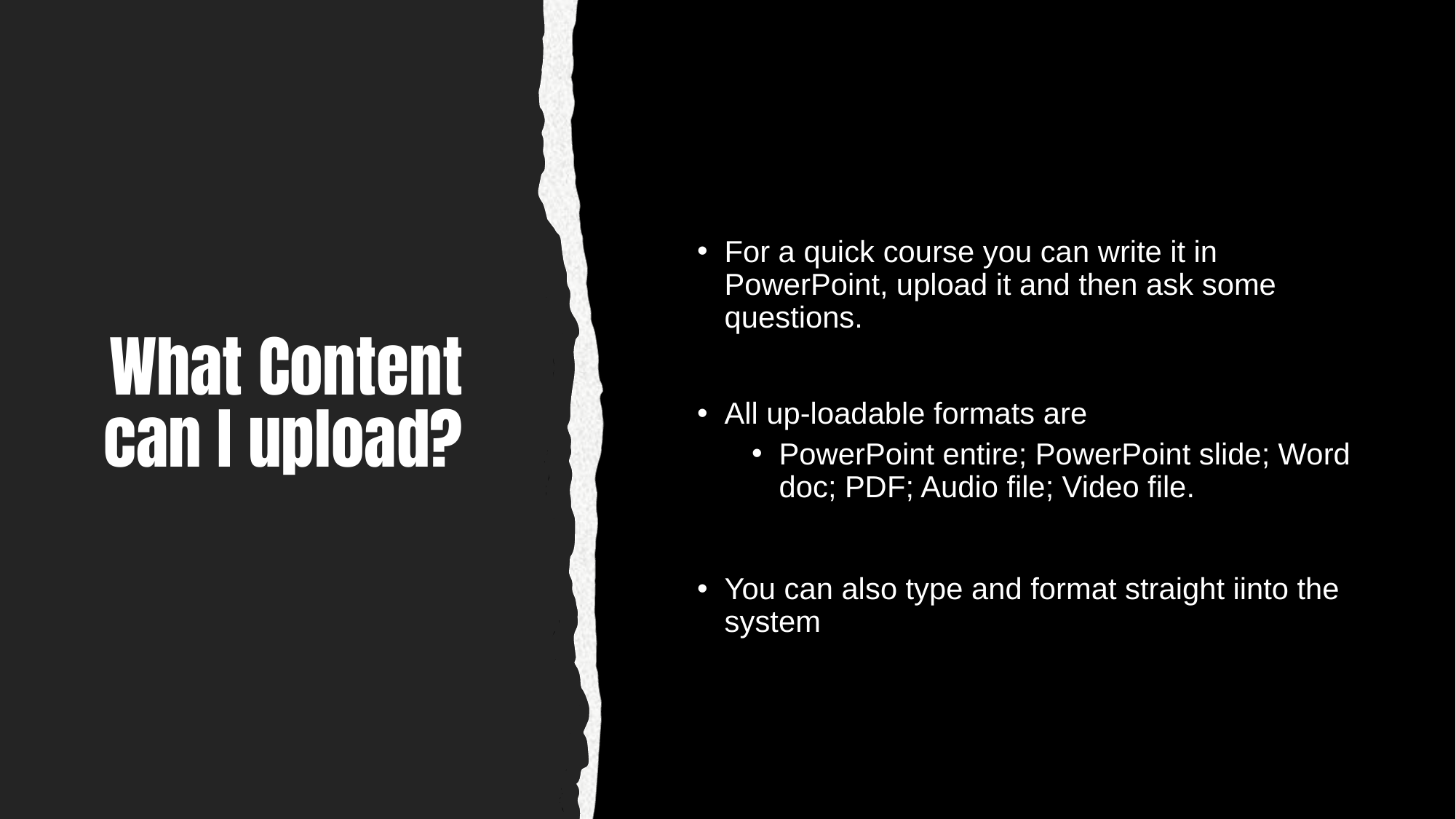

For a quick course you can write it in PowerPoint, upload it and then ask some questions.

All up-loadable formats are
PowerPoint entire; PowerPoint slide; Word doc; PDF; Audio file; Video file.

You can also type and format straight iinto the system

# What Content can I upload?